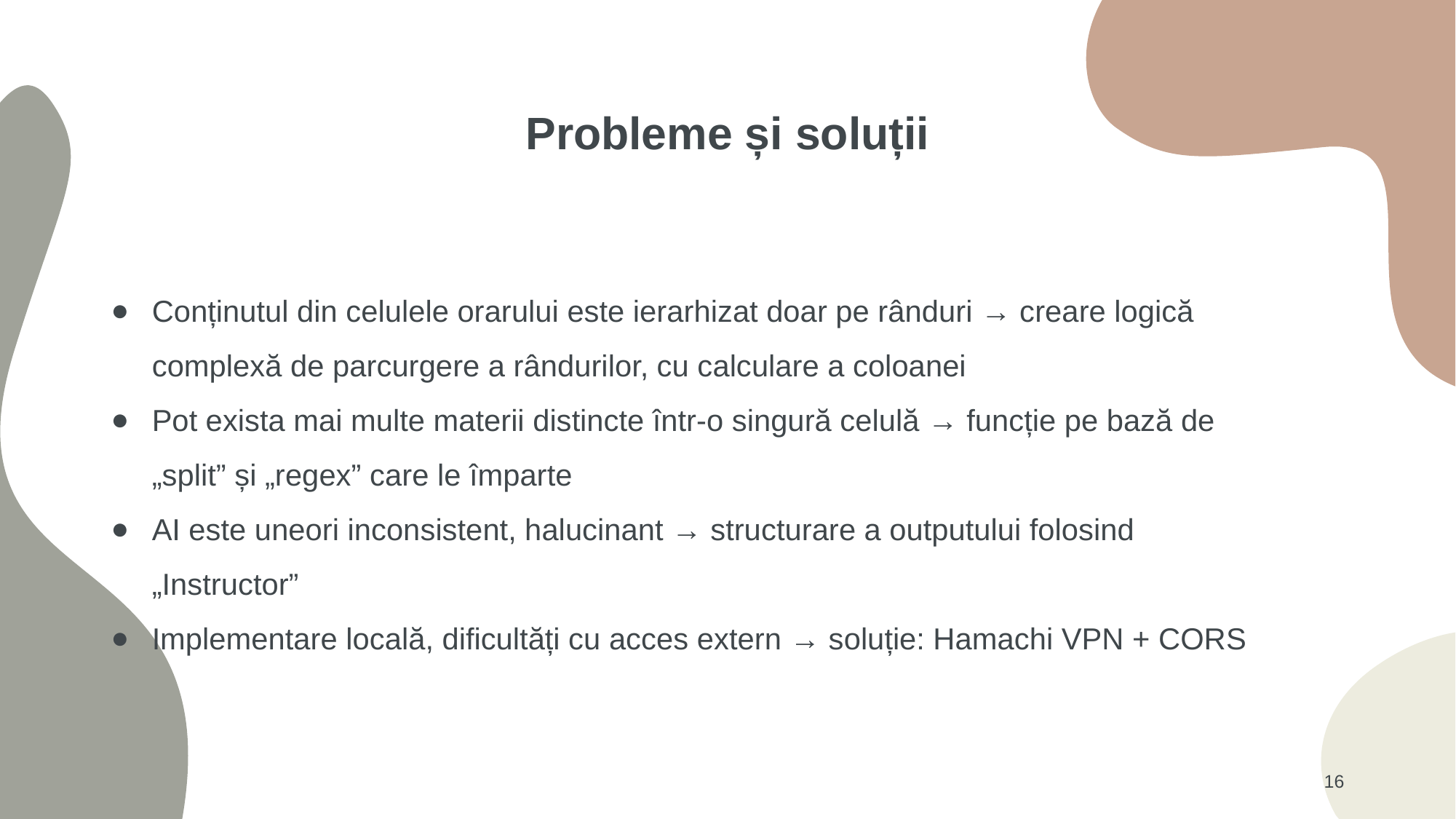

# Probleme și soluții
Conținutul din celulele orarului este ierarhizat doar pe rânduri → creare logică complexă de parcurgere a rândurilor, cu calculare a coloanei
Pot exista mai multe materii distincte într-o singură celulă → funcție pe bază de „split” și „regex” care le împarte
AI este uneori inconsistent, halucinant → structurare a outputului folosind „Instructor”
Implementare locală, dificultăți cu acces extern → soluție: Hamachi VPN + CORS
16